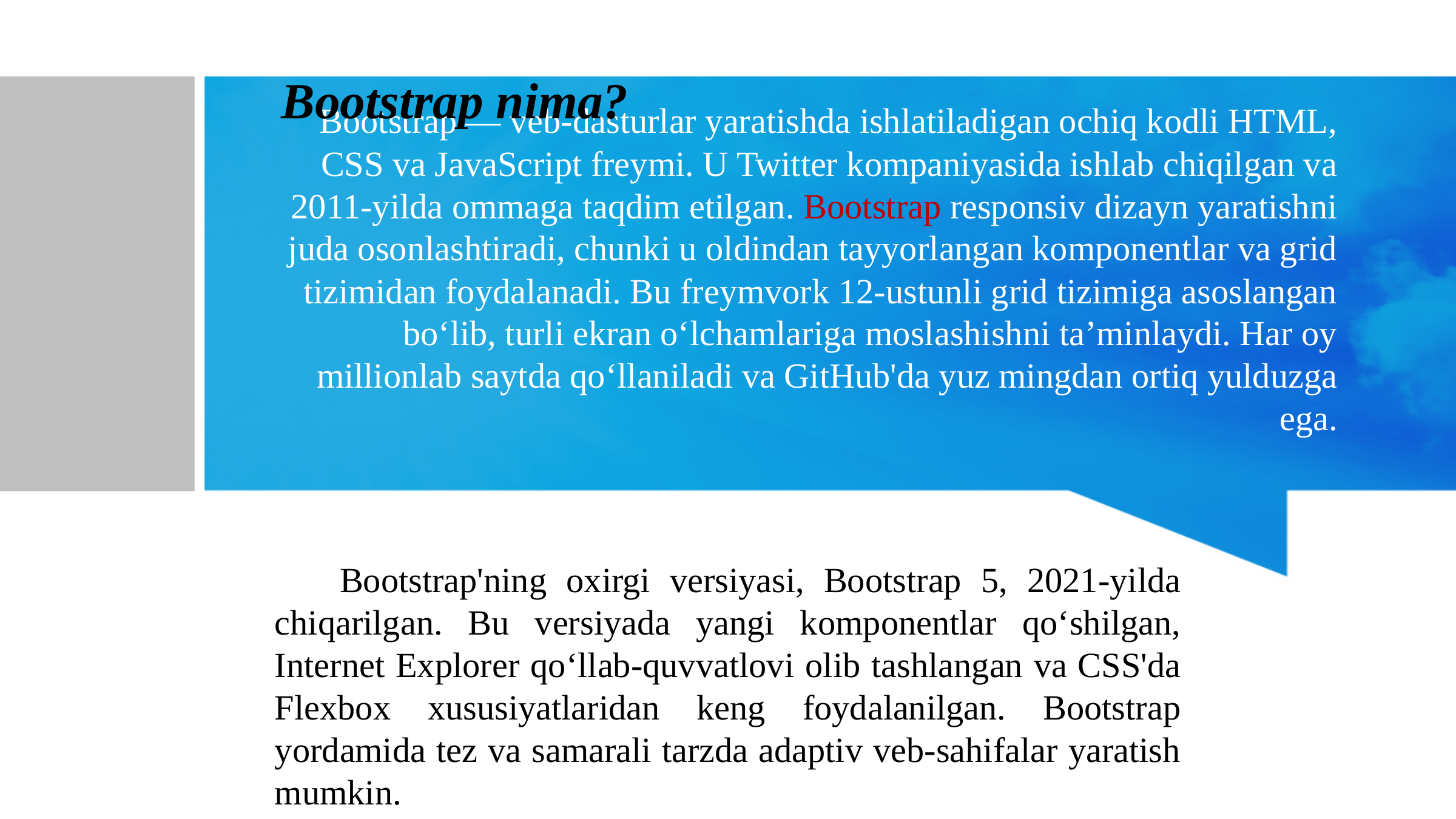

Bootstrap nima?

# Bootstrap — veb-dasturlar yaratishda ishlatiladigan ochiq kodli HTML, CSS va JavaScript freymi. U Twitter kompaniyasida ishlab chiqilgan va 2011-yilda ommaga taqdim etilgan. Bootstrap responsiv dizayn yaratishni juda osonlashtiradi, chunki u oldindan tayyorlangan komponentlar va grid tizimidan foydalanadi. Bu freymvork 12-ustunli grid tizimiga asoslangan bo‘lib, turli ekran o‘lchamlariga moslashishni ta’minlaydi. Har oy millionlab saytda qo‘llaniladi va GitHub'da yuz mingdan ortiq yulduzga ega.
 Bootstrap'ning oxirgi versiyasi, Bootstrap 5, 2021-yilda chiqarilgan. Bu versiyada yangi komponentlar qo‘shilgan, Internet Explorer qo‘llab-quvvatlovi olib tashlangan va CSS'da Flexbox xususiyatlaridan keng foydalanilgan. Bootstrap yordamida tez va samarali tarzda adaptiv veb-sahifalar yaratish mumkin.